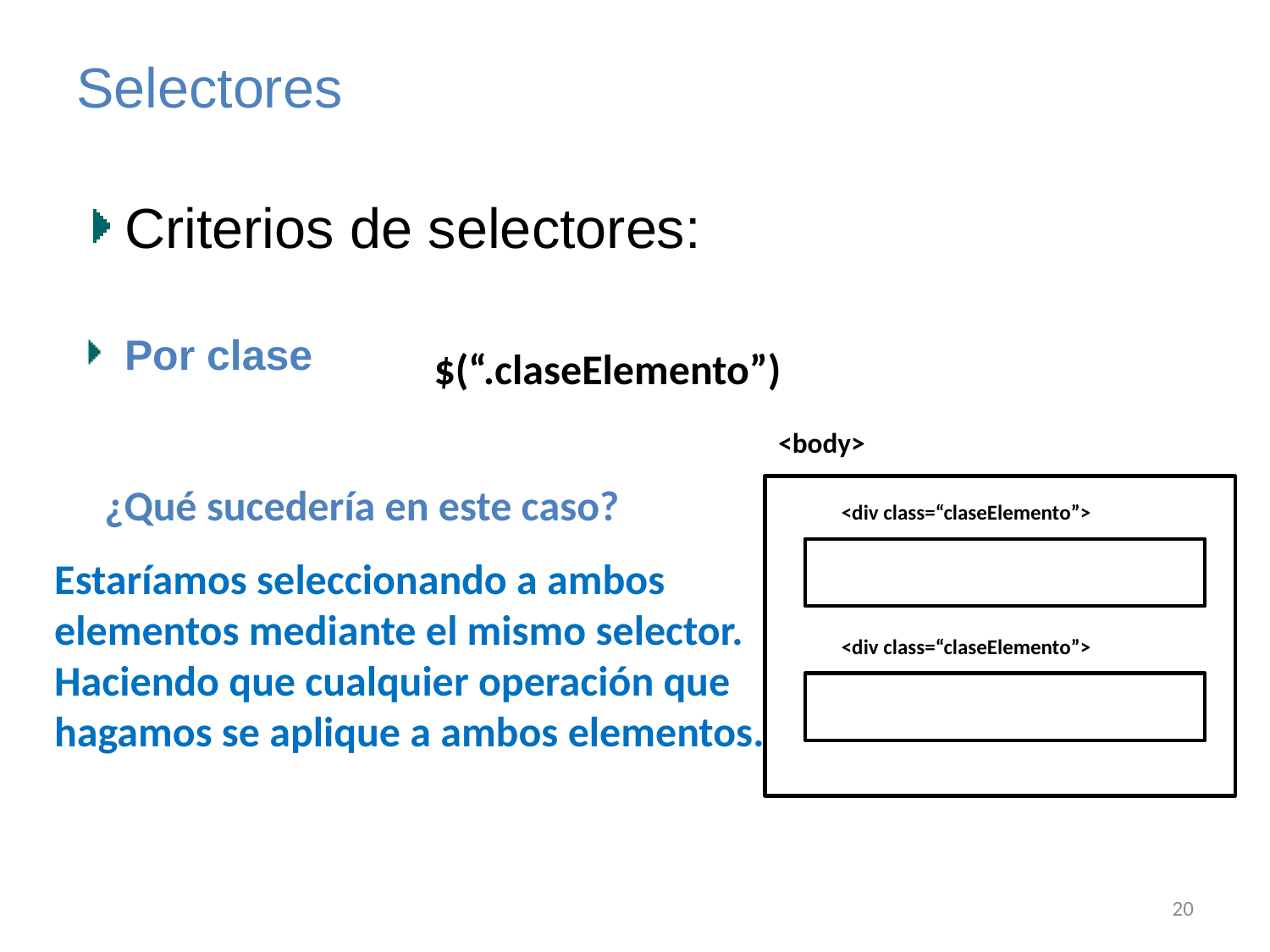

# Selectores
Criterios de selectores:

Por clase
$(“.claseElemento”)
<body>
¿Qué sucedería en este caso?

<div class=“claseElemento”>

Estaríamos seleccionando a ambos elementos mediante el mismo selector.
Haciendo que cualquier operación que hagamos se aplique a ambos elementos.
<div class=“claseElemento”>

20